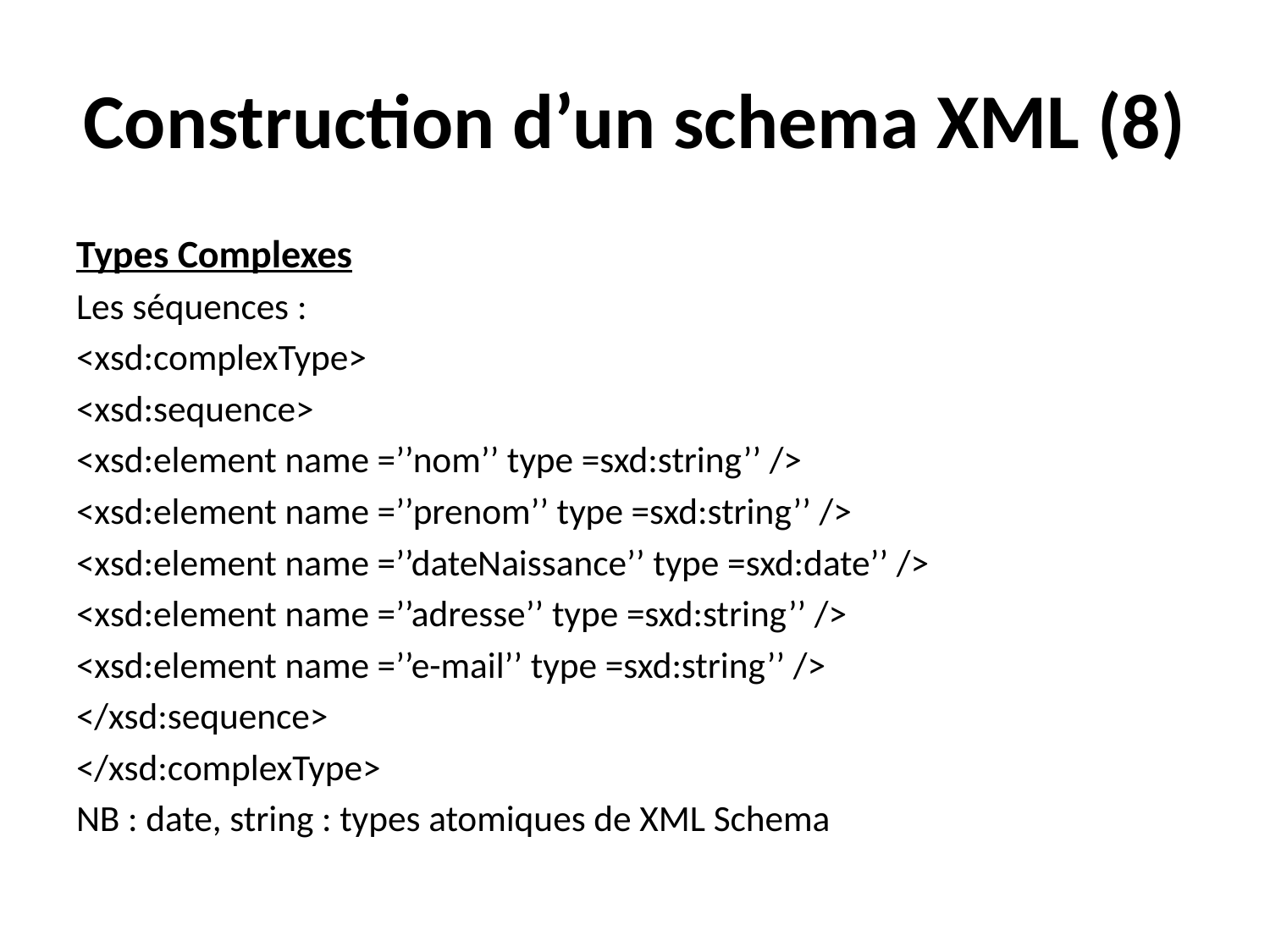

# Construction d’un schema XML (8)
Types Complexes
Les séquences :
<xsd:complexType>
<xsd:sequence>
<xsd:element name =’’nom’’ type =sxd:string’’ />
<xsd:element name =’’prenom’’ type =sxd:string’’ />
<xsd:element name =’’dateNaissance’’ type =sxd:date’’ />
<xsd:element name =’’adresse’’ type =sxd:string’’ />
<xsd:element name =’’e-mail’’ type =sxd:string’’ />
</xsd:sequence>
</xsd:complexType>
NB : date, string : types atomiques de XML Schema